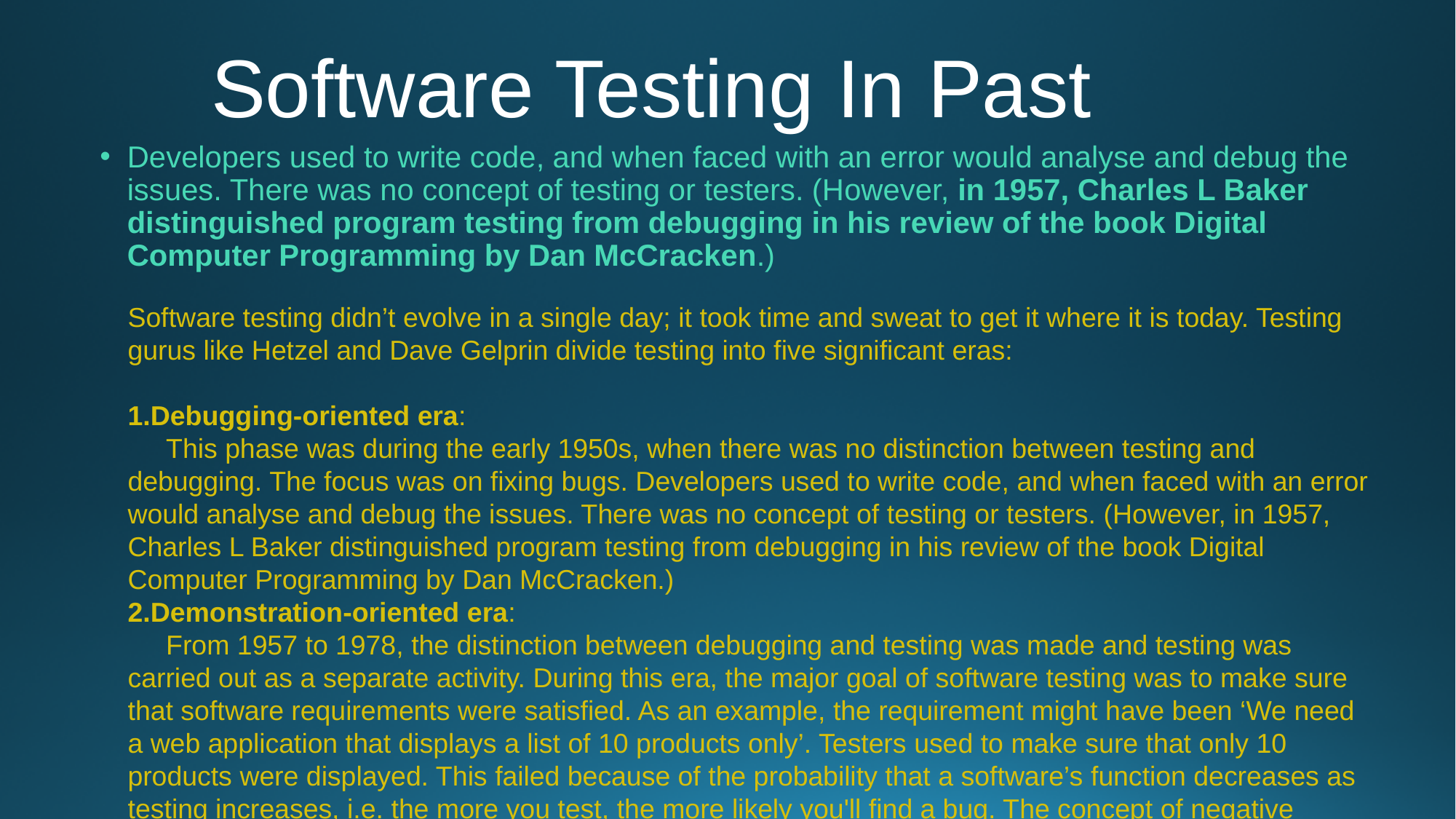

# Software Testing In Past
Developers used to write code, and when faced with an error would analyse and debug the issues. There was no concept of testing or testers. (However, in 1957, Charles L Baker distinguished program testing from debugging in his review of the book Digital Computer Programming by Dan McCracken.)
Software testing didn’t evolve in a single day; it took time and sweat to get it where it is today. Testing gurus like Hetzel and Dave Gelprin divide testing into five significant eras:

Debugging-oriented era:
     This phase was during the early 1950s, when there was no distinction between testing and debugging. The focus was on fixing bugs. Developers used to write code, and when faced with an error would analyse and debug the issues. There was no concept of testing or testers. (However, in 1957, Charles L Baker distinguished program testing from debugging in his review of the book Digital Computer Programming by Dan McCracken.)
Demonstration-oriented era:
     From 1957 to 1978, the distinction between debugging and testing was made and testing was carried out as a separate activity. During this era, the major goal of software testing was to make sure that software requirements were satisfied. As an example, the requirement might have been ‘We need a web application that displays a list of 10 products only’. Testers used to make sure that only 10 products were displayed. This failed because of the probability that a software’s function decreases as testing increases, i.e. the more you test, the more likely you'll find a bug. The concept of negative testing (or breaking the application) was not practiced in this era.